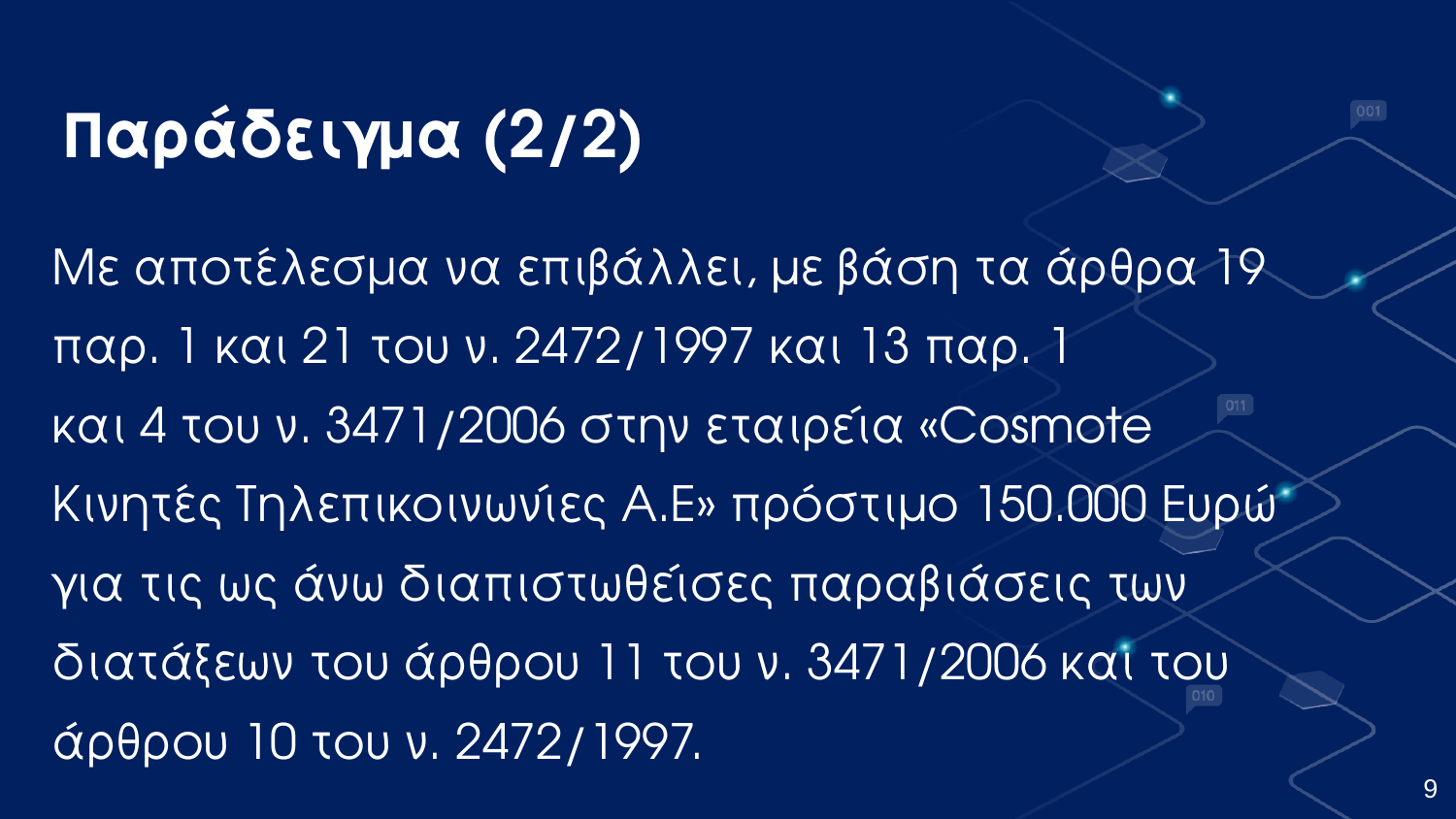

Παράδειγμα (2/2)
Με αποτέλεσμα να επιβάλλει, µε βάση τα άρθρα 19
παρ. 1 και 21 του ν. 2472/1997 και 13 παρ. 1
και 4 του ν. 3471/2006 στην εταιρεία «Cosmote
Κινητές Τηλεπικοινωνίες Α.Ε» πρόστιµο 150.000 Ευρώ
για τις ως άνω διαπιστωθείσες παραβιάσεις των
διατάξεων του άρθρου 11 του ν. 3471/2006 και του
άρθρου 10 του ν. 2472/1997.

9